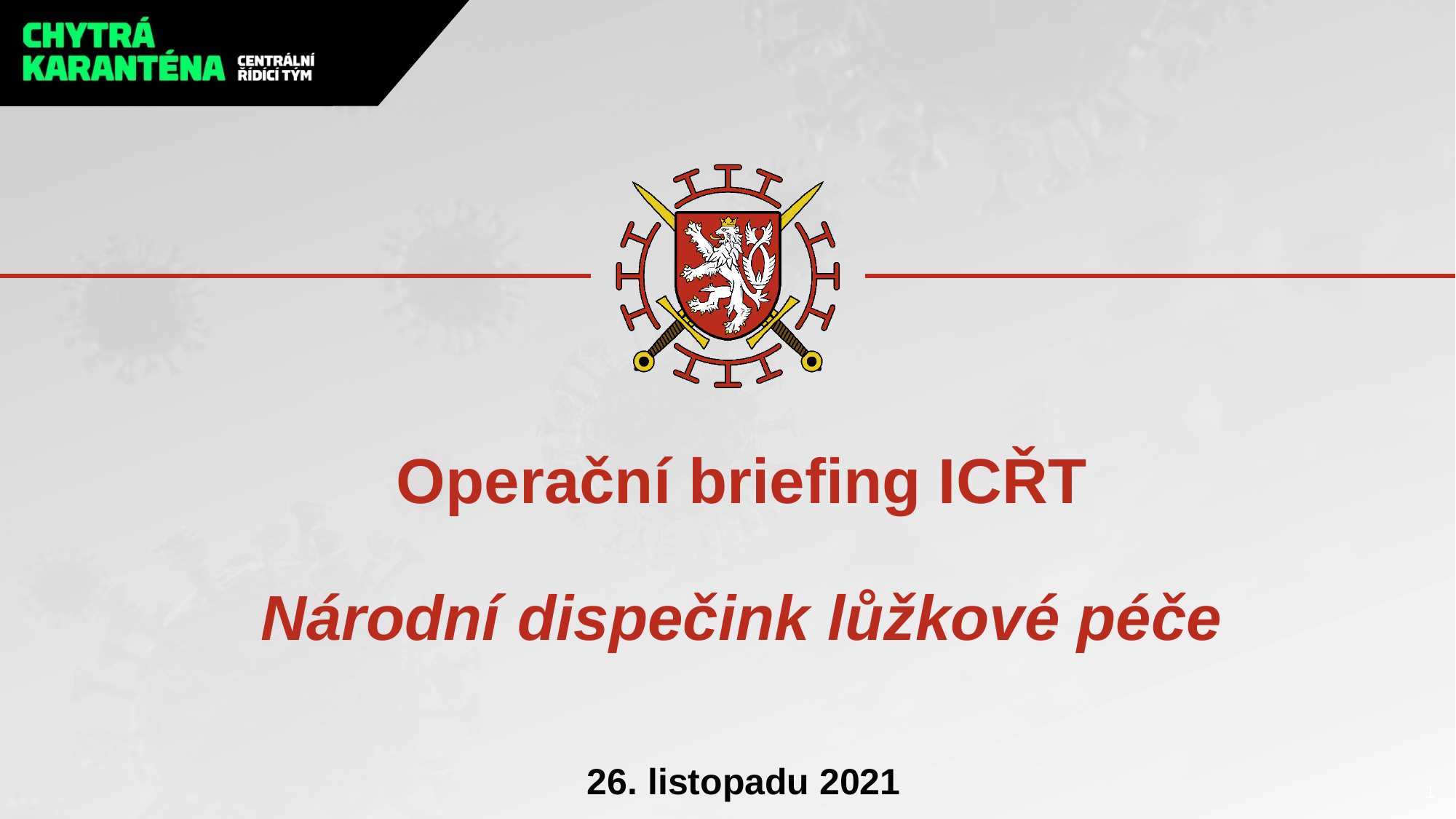

# Operační briefing ICŘT Národní dispečink lůžkové péče
26. listopadu 2021
1